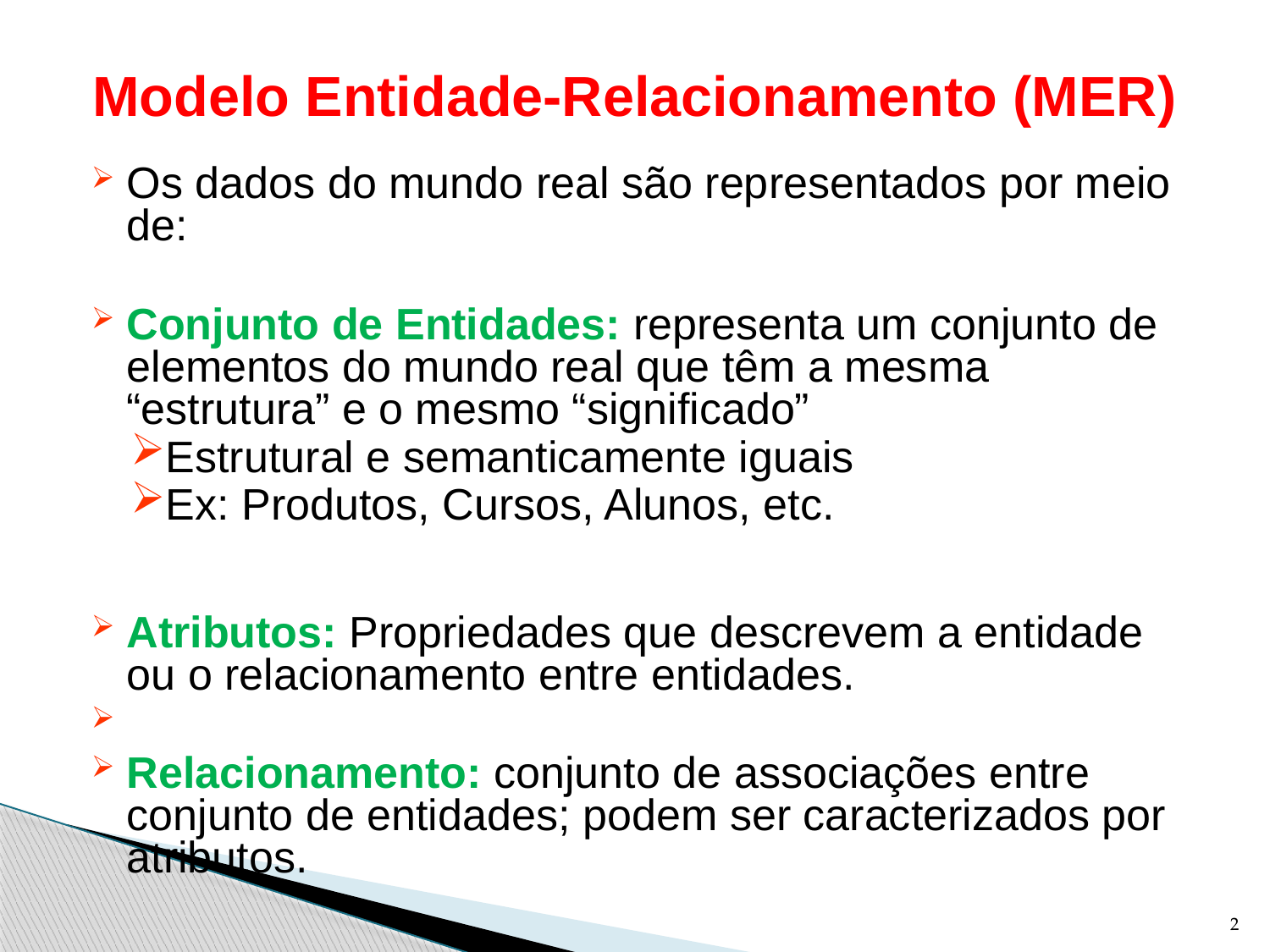

# Modelo Entidade-Relacionamento (MER)
Os dados do mundo real são representados por meio de:

Conjunto de Entidades: representa um conjunto de elementos do mundo real que têm a mesma “estrutura” e o mesmo “significado”
Estrutural e semanticamente iguais
Ex: Produtos, Cursos, Alunos, etc.

Atributos: Propriedades que descrevem a entidade ou o relacionamento entre entidades.

Relacionamento: conjunto de associações entre conjunto de entidades; podem ser caracterizados por atributos.

2